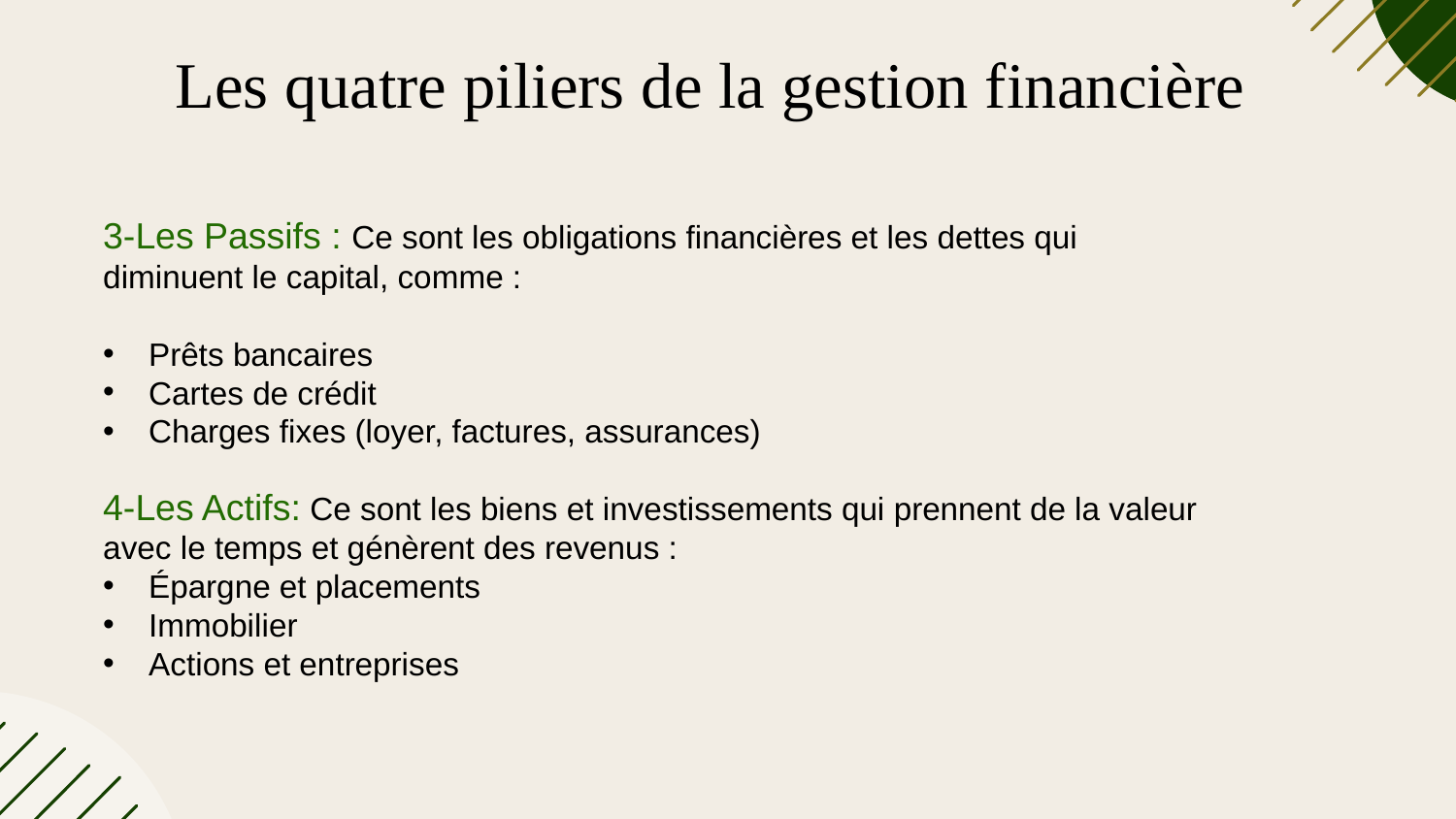

# Les quatre piliers de la gestion financière

3-Les Passifs : Ce sont les obligations financières et les dettes qui diminuent le capital, comme :

Prêts bancaires
Cartes de crédit
Charges fixes (loyer, factures, assurances)

4-Les Actifs: Ce sont les biens et investissements qui prennent de la valeur avec le temps et génèrent des revenus :
Épargne et placements
Immobilier
Actions et entreprises